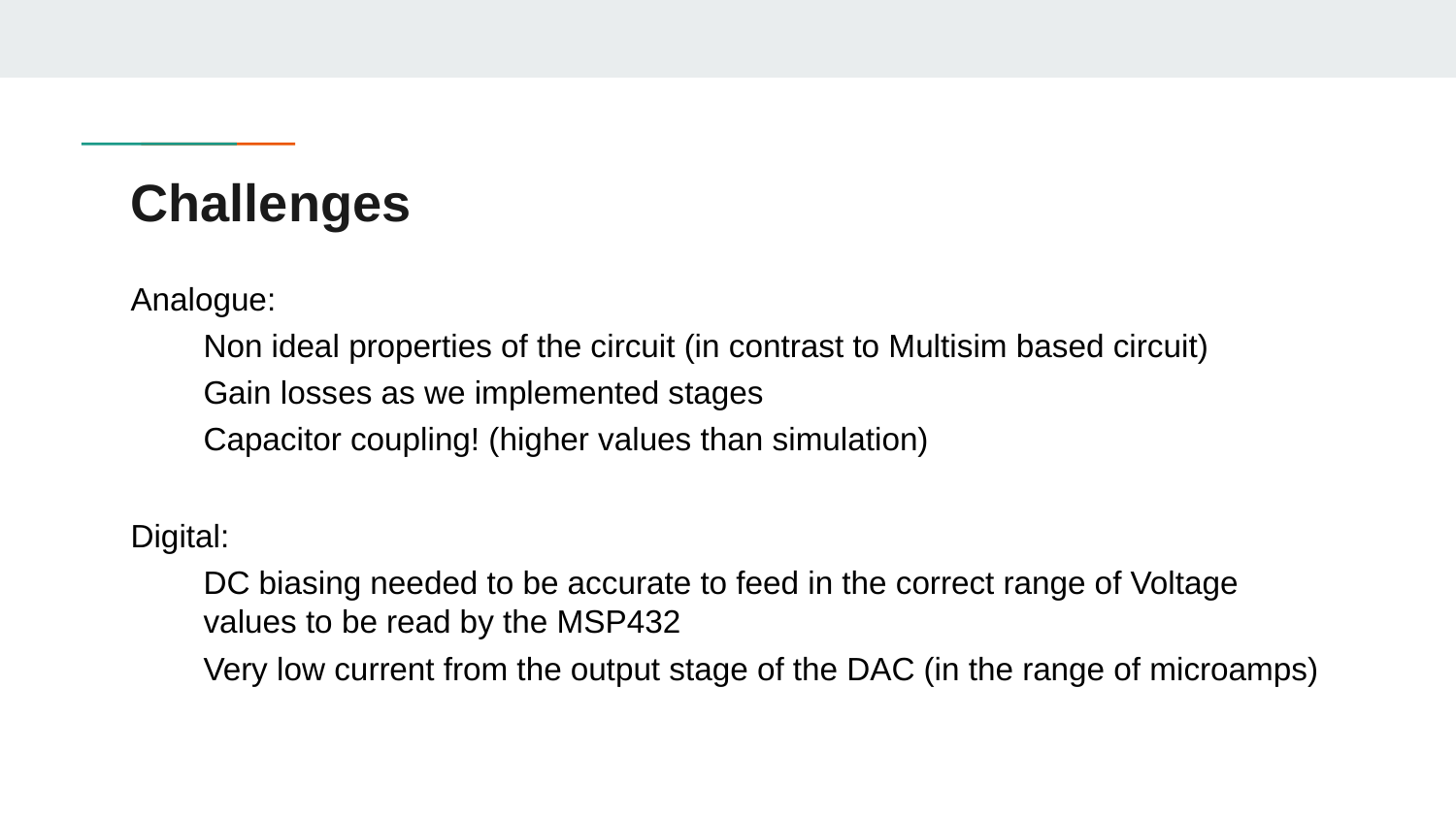

# Challenges
Analogue:
Non ideal properties of the circuit (in contrast to Multisim based circuit)
Gain losses as we implemented stages
Capacitor coupling! (higher values than simulation)

Digital:
DC biasing needed to be accurate to feed in the correct range of Voltage values to be read by the MSP432
Very low current from the output stage of the DAC (in the range of microamps)